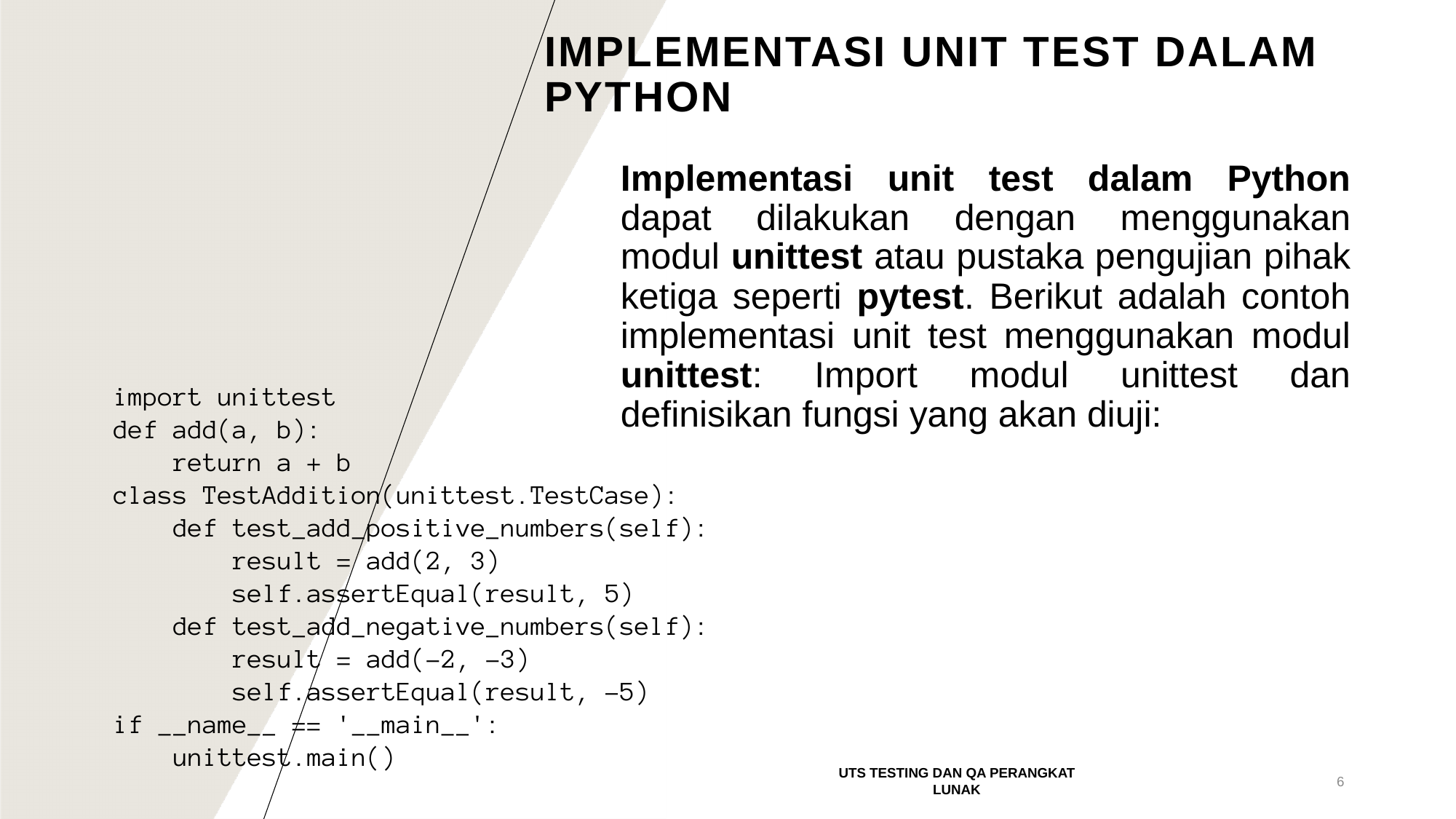

# Implementasi Unit Test dalam Python
Implementasi unit test dalam Python dapat dilakukan dengan menggunakan modul unittest atau pustaka pengujian pihak ketiga seperti pytest. Berikut adalah contoh implementasi unit test menggunakan modul unittest: Import modul unittest dan definisikan fungsi yang akan diuji:
import unittest
def add(a, b):
    return a + b
class TestAddition(unittest.TestCase):
    def test_add_positive_numbers(self):
        result = add(2, 3)
        self.assertEqual(result, 5)
    def test_add_negative_numbers(self):
        result = add(-2, -3)
        self.assertEqual(result, -5)
if __name__ == '__main__':
    unittest.main()
UTS TESTING DAN QA PERANGKAT LUNAK
6